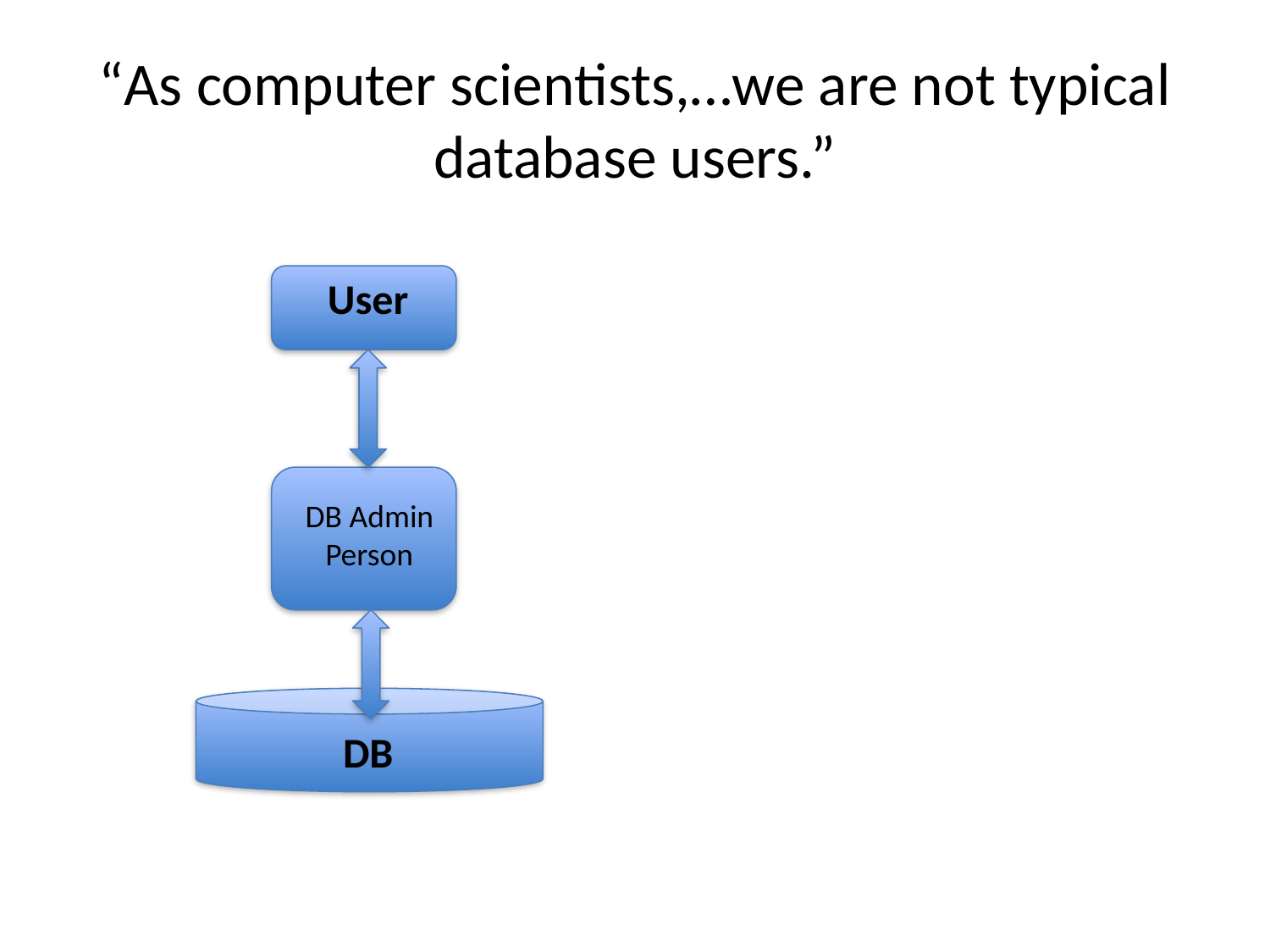

# “As computer scientists,…we are not typical database users.”

User

DB Admin Person

DB